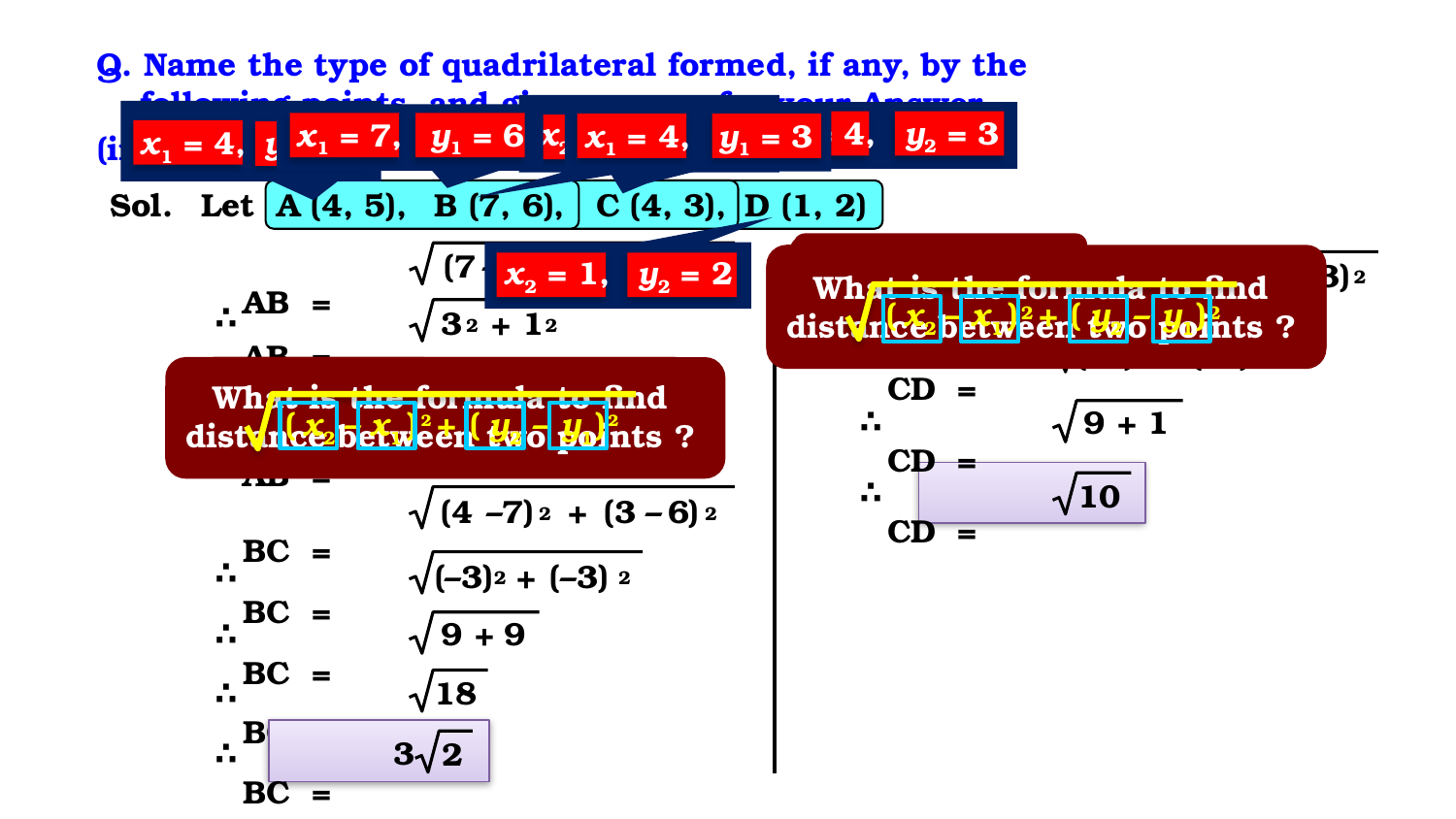

Q. Name the type of quadrilateral formed, if any, by the
    following points, and give reasons for your Answer.

x2 = 4,
y2 = 3
x2 = 7,
y2 = 6
x1 = 7,
y1 = 6
x1 = 4,
y1 = 3

x1 = 4,
y1 = 5

(iii)
(4, 5) , (7, 6) , (4, 3) , (1, 2)

Sol.
Let  A (4, 5),
B (7, 6),
C (4, 3),
D (1, 2)

Let us find BC
	 AB  =

Let us find CD

Let us find AB
(7
–
+
(6
–
5)
4)

2
2
∴	 CD  =
x2 = 1,
y2 = 2

Let the coordinates of C be (x1, y1).

(1
–
4)
+
(2
–
3)

Let the coordinates of D be (x2, y2).

2
2
What is the formula to find distance between two points ?
What is the formula to find distance between two points ?

(
x2
–
x1
)
+
(
y2
–
y1
)
2
2

(
x2
–
x1
)
+
(
y2
–
y1
)
2
2
∴	 AB  =

3
+
1

2
2
∴	 CD  =
(–3)
+
(–1)

2
2
1
∴	 AB  =
9
+

Let the coordinates of A be (x1, y1).

Let the coordinates of C be (x2, y2).

Let the coordinates of B be (x2, y2).

Let the coordinates of B be (x1, y1).
What is the formula to find distance between two points ?
∴	 CD  =

(
x2
–
x1
)
+
(
y2
–
y1
)
2
2
9
+
1

∴	 AB  =

10

∴	 CD  =
10

	 BC  =
(4
–
7)
+
(3
–
6)

2
2
∴	 BC  =
(–3)
+
(–3)

2
2
9
+
9
∴	 BC  =

∴	 BC  =
18

∴	 BC  =
3
2